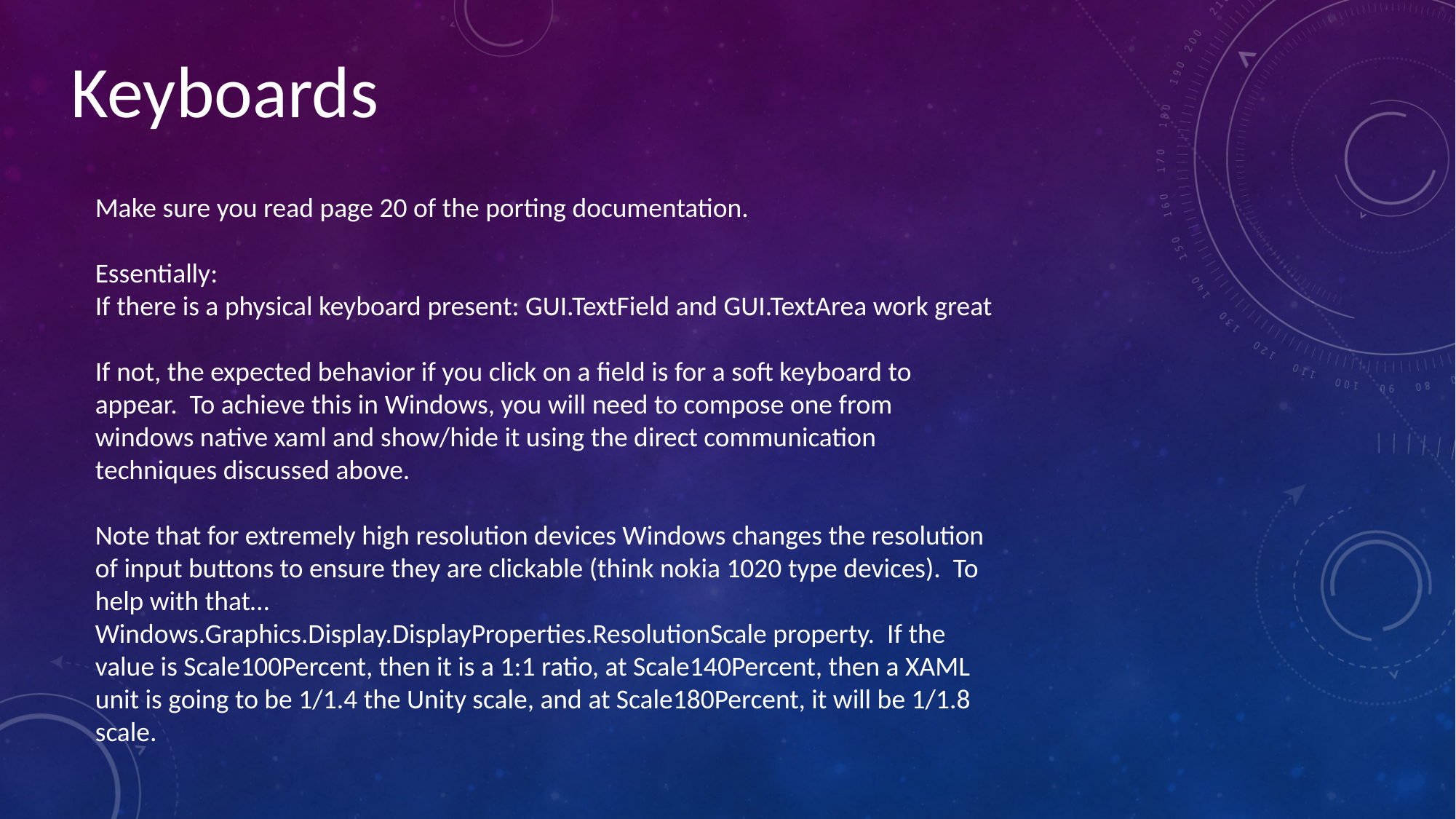

Keyboards
Make sure you read page 20 of the porting documentation.

Essentially:
If there is a physical keyboard present: GUI.TextField and GUI.TextArea work great

If not, the expected behavior if you click on a field is for a soft keyboard to appear.  To achieve this in Windows, you will need to compose one from windows native xaml and show/hide it using the direct communication techniques discussed above.

Note that for extremely high resolution devices Windows changes the resolution of input buttons to ensure they are clickable (think nokia 1020 type devices).  To help with that…
Windows.Graphics.Display.DisplayProperties.ResolutionScale property.  If the value is Scale100Percent, then it is a 1:1 ratio, at Scale140Percent, then a XAML unit is going to be 1/1.4 the Unity scale, and at Scale180Percent, it will be 1/1.8 scale.